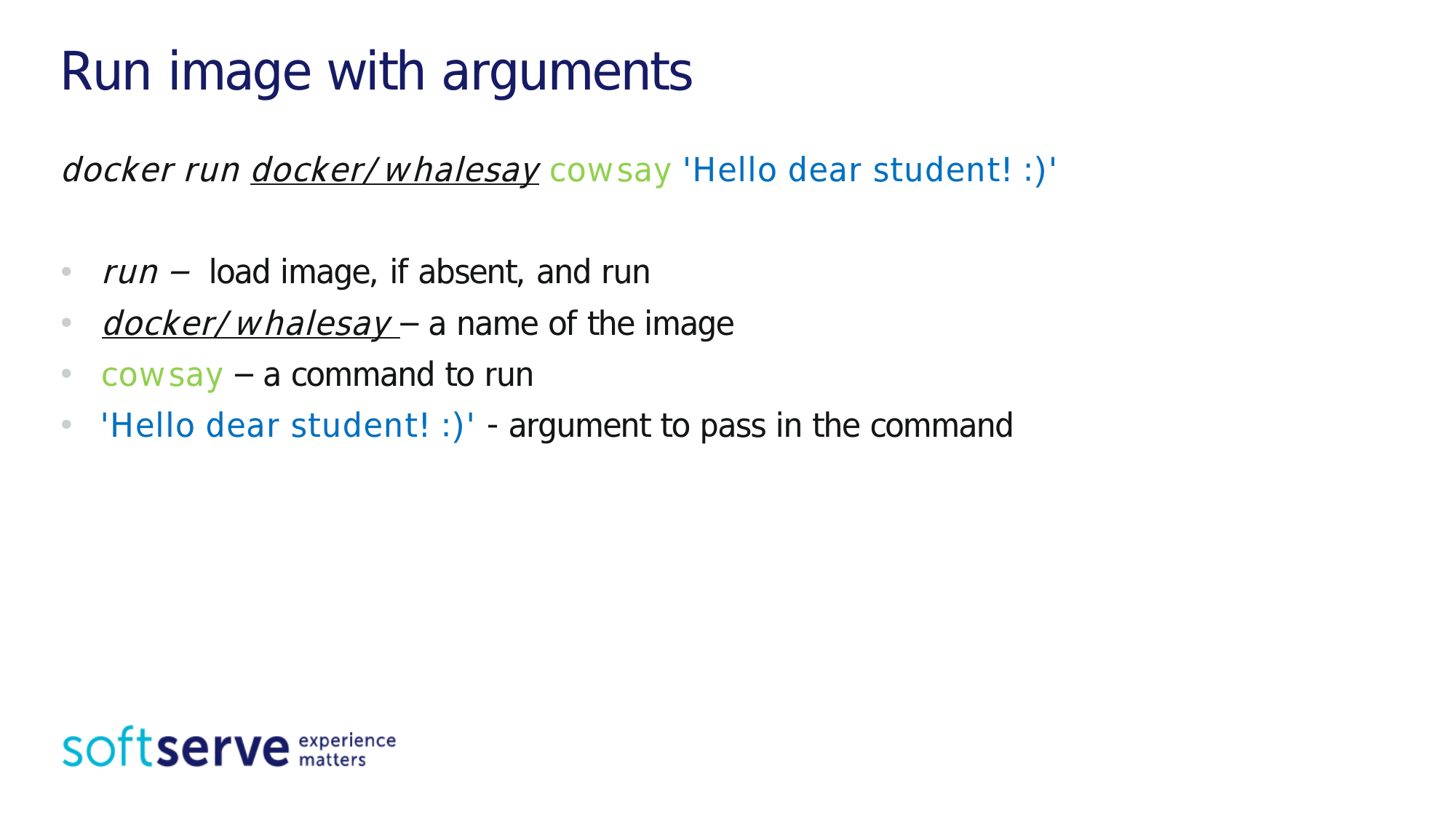

# Run image with arguments
docker run docker/whalesay cowsay 'Hello dear student! :)'

run –  load image, if absent, and run
docker/whalesay – a name of the image
cowsay – a command to run
'Hello dear student! :)' - argument to pass in the command